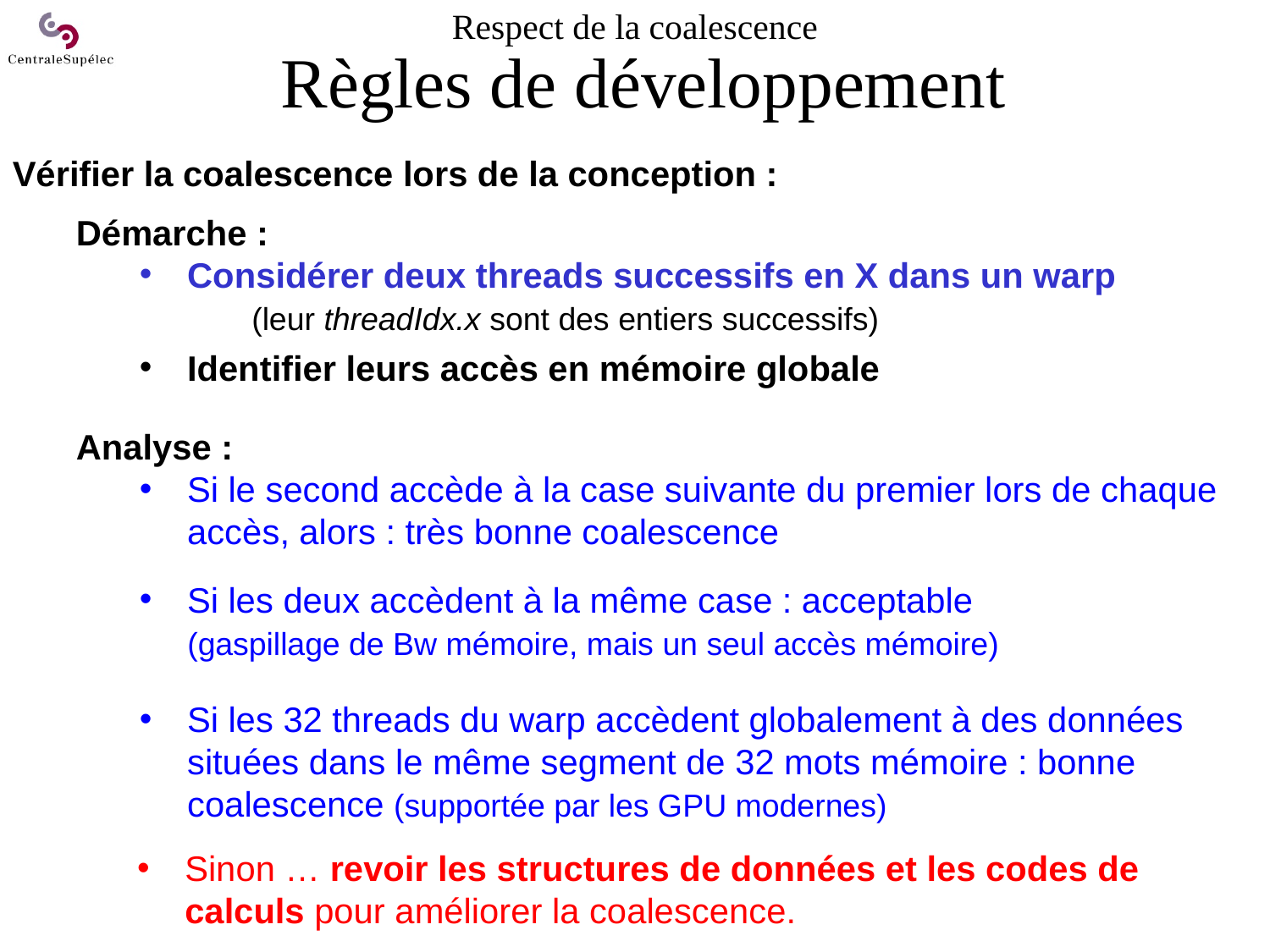

Respect de la coalescence
 Règles de développement
Vérifier la coalescence lors de la conception :

Démarche :
Considérer deux threads successifs en X dans un warp
	     (leur threadIdx.x sont des entiers successifs)

Identifier leurs accès en mémoire globale
Analyse :
Si le second accède à la case suivante du premier lors de chaque accès, alors : très bonne coalescence
Si les deux accèdent à la même case : acceptable
     (gaspillage de Bw mémoire, mais un seul accès mémoire)
Si les 32 threads du warp accèdent globalement à des données situées dans le même segment de 32 mots mémoire : bonne coalescence (supportée par les GPU modernes)
Sinon … revoir les structures de données et les codes de calculs pour améliorer la coalescence.